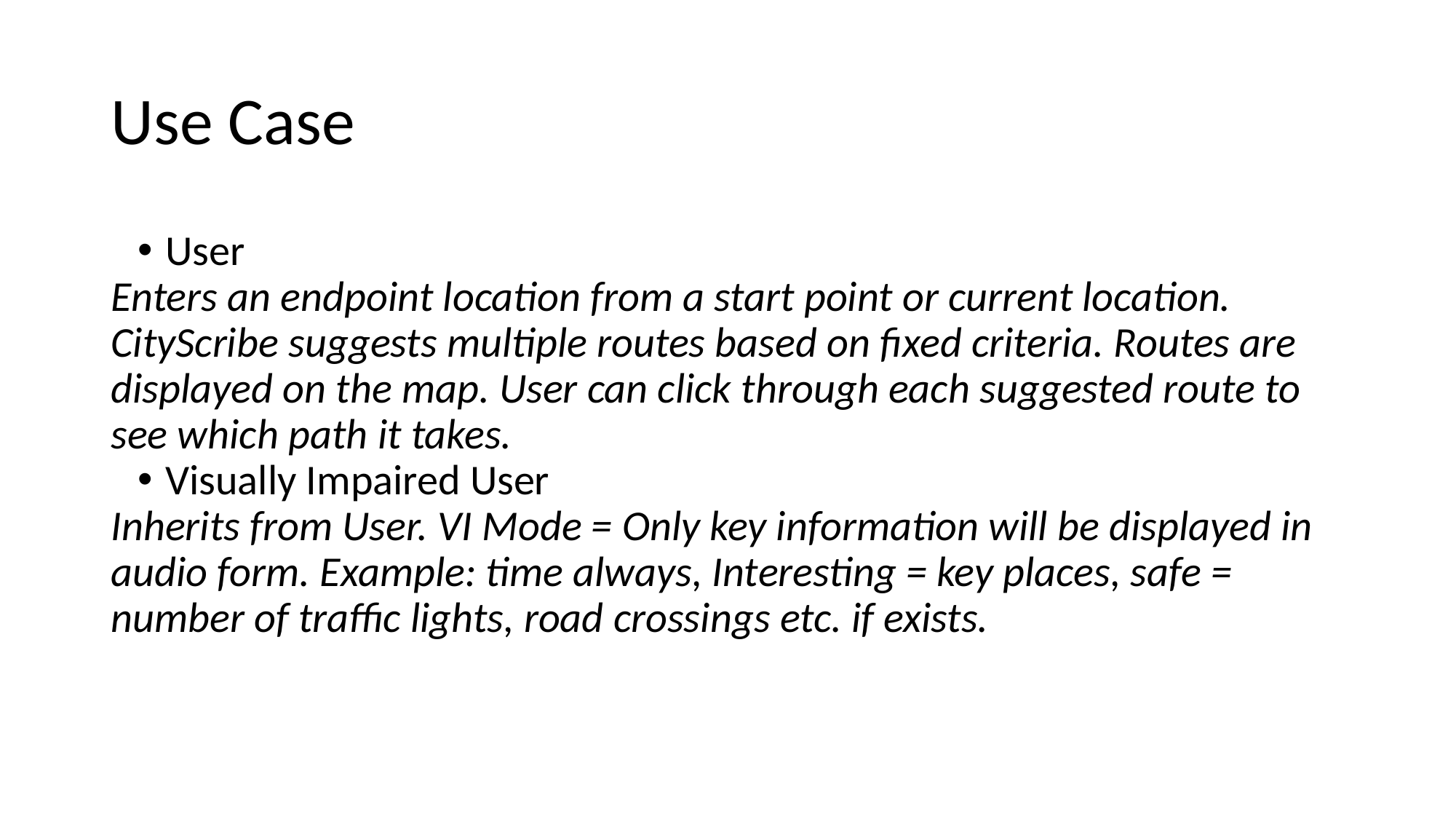

# Use Case
User
Enters an endpoint location from a start point or current location. CityScribe suggests multiple routes based on fixed criteria. Routes are displayed on the map. User can click through each suggested route to see which path it takes.
Visually Impaired User
Inherits from User. VI Mode = Only key information will be displayed in audio form. Example: time always, Interesting = key places, safe = number of traffic lights, road crossings etc. if exists.